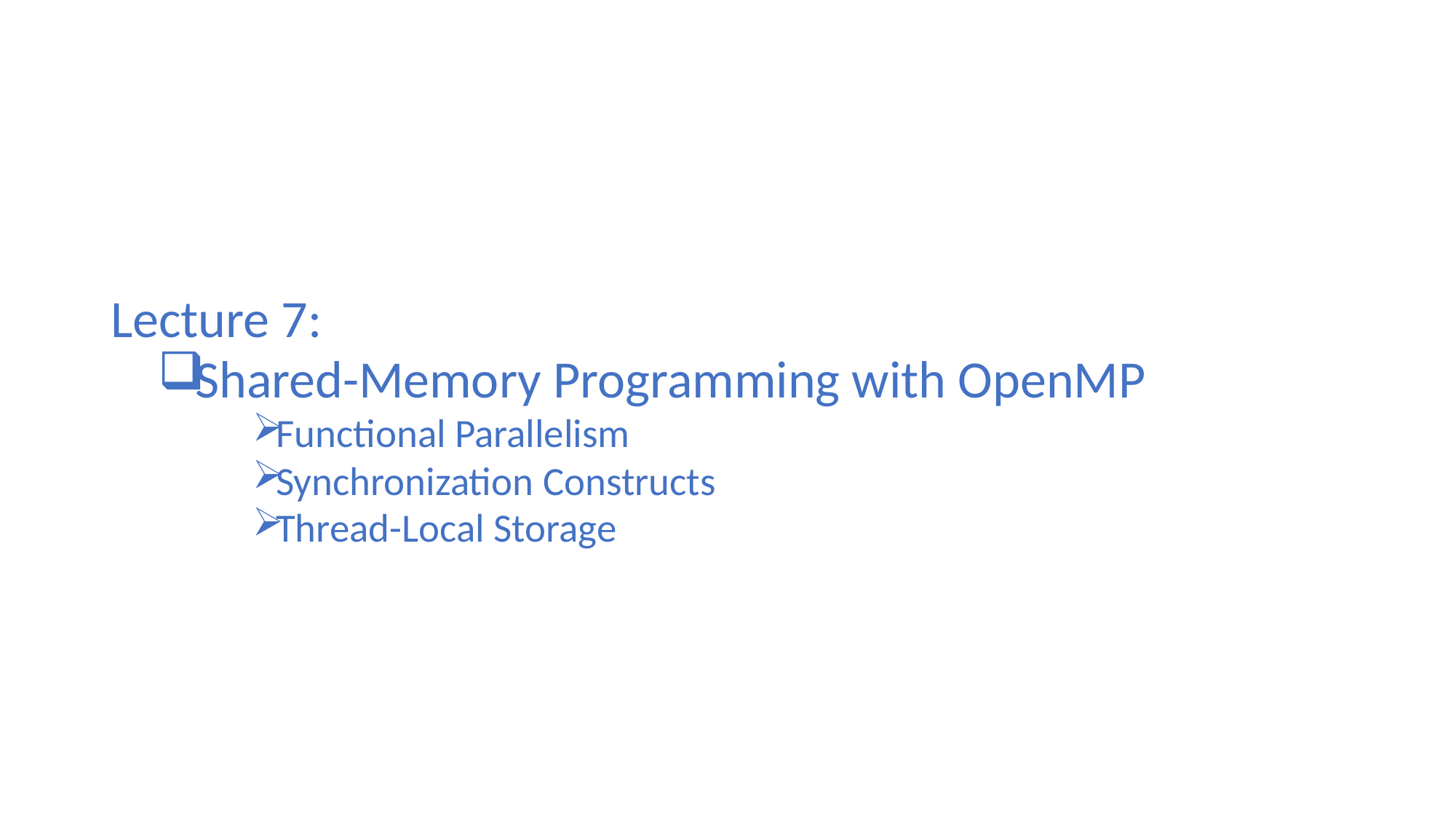

#

Lecture 7:
 Shared-Memory Programming with OpenMP
Functional Parallelism
Synchronization Constructs
Thread-Local Storage